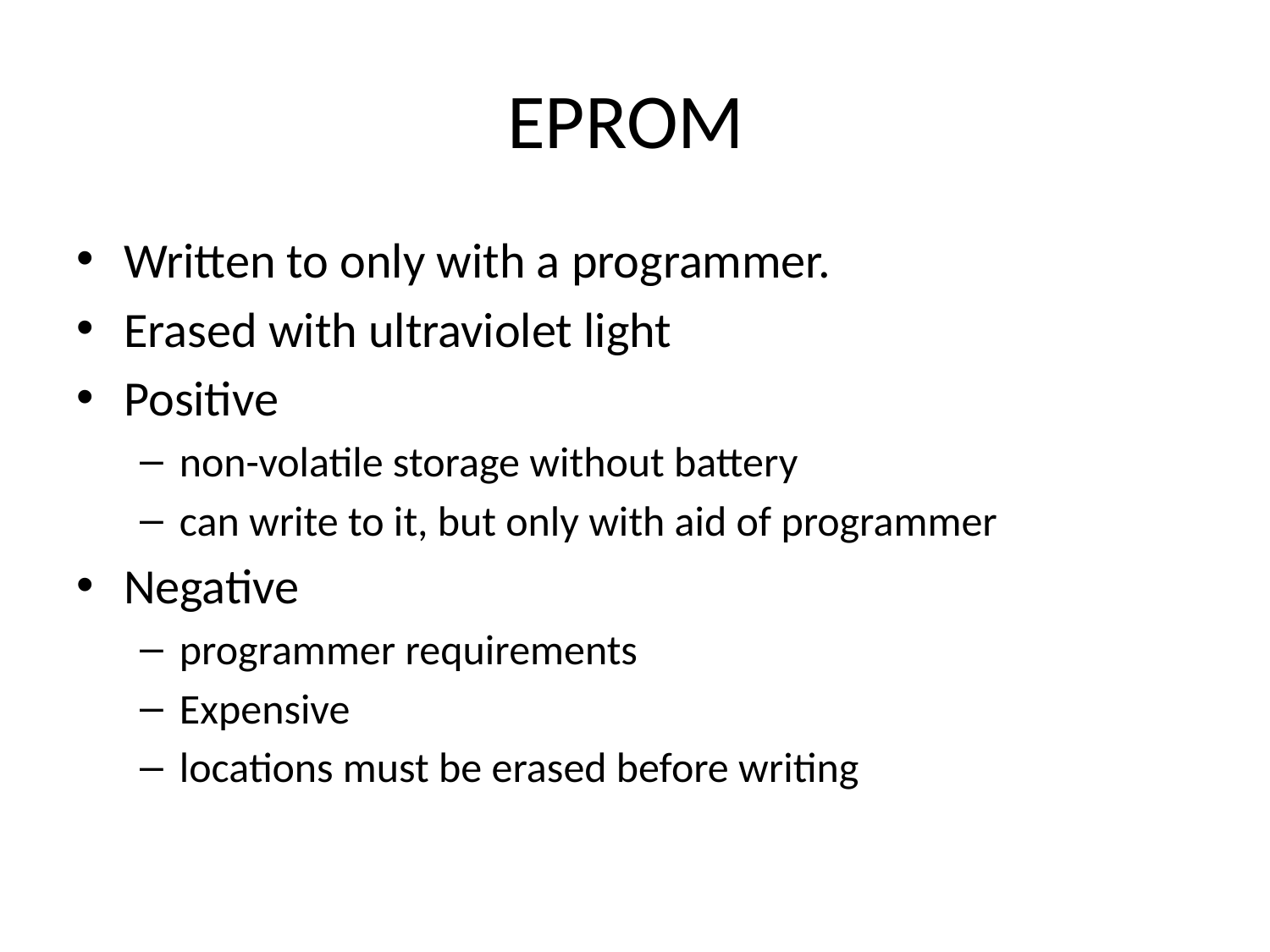

# EPROM
Written to only with a programmer.
Erased with ultraviolet light
Positive
non-volatile storage without battery
can write to it, but only with aid of programmer
Negative
programmer requirements
Expensive
locations must be erased before writing